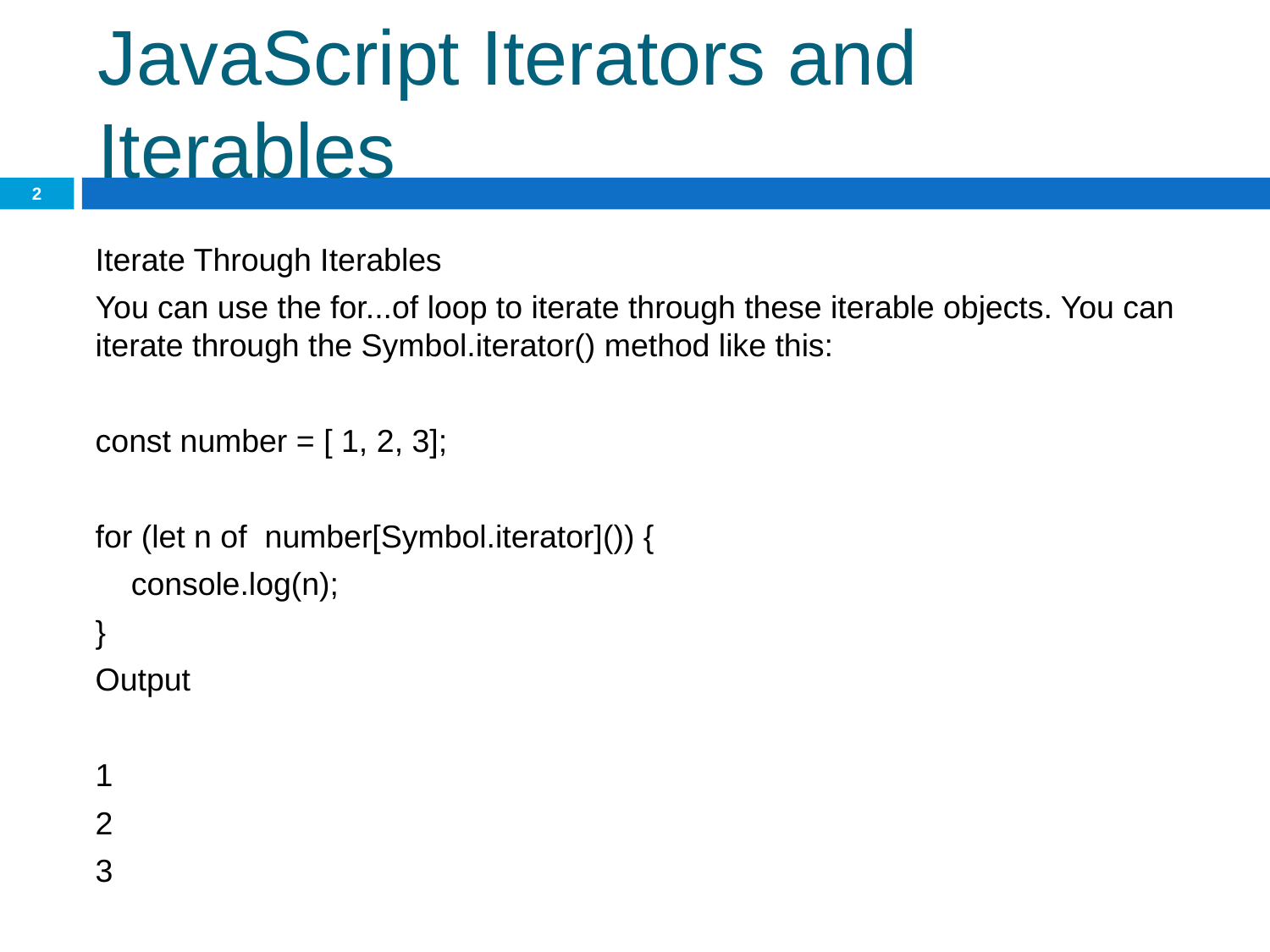

# JavaScript Iterators and Iterables
2
Iterate Through Iterables
You can use the for...of loop to iterate through these iterable objects. You can iterate through the Symbol.iterator() method like this:

const number = [ 1, 2, 3];

for (let n of  number[Symbol.iterator]()) {
    console.log(n);
}
Output

1
2
3